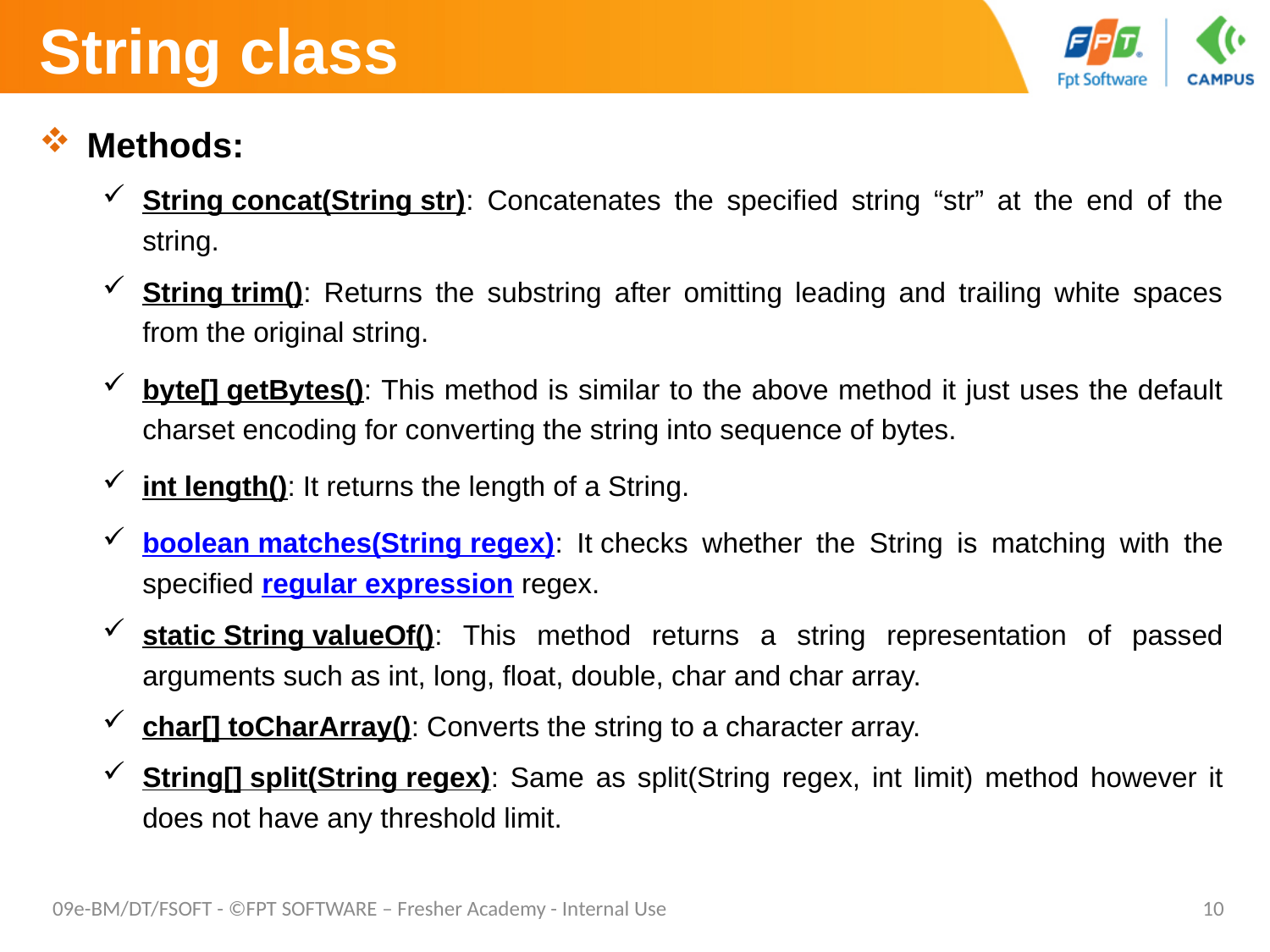

# String class
Methods:
String concat(String str): Concatenates the specified string “str” at the end of the string.
String trim(): Returns the substring after omitting leading and trailing white spaces from the original string.
byte[] getBytes(): This method is similar to the above method it just uses the default charset encoding for converting the string into sequence of bytes.
int length(): It returns the length of a String.
boolean matches(String regex): It checks whether the String is matching with the specified regular expression regex.
static String valueOf(): This method returns a string representation of passed arguments such as int, long, float, double, char and char array.
char[] toCharArray(): Converts the string to a character array.
String[] split(String regex): Same as split(String regex, int limit) method however it does not have any threshold limit.

09e-BM/DT/FSOFT - ©FPT SOFTWARE – Fresher Academy - Internal Use
10